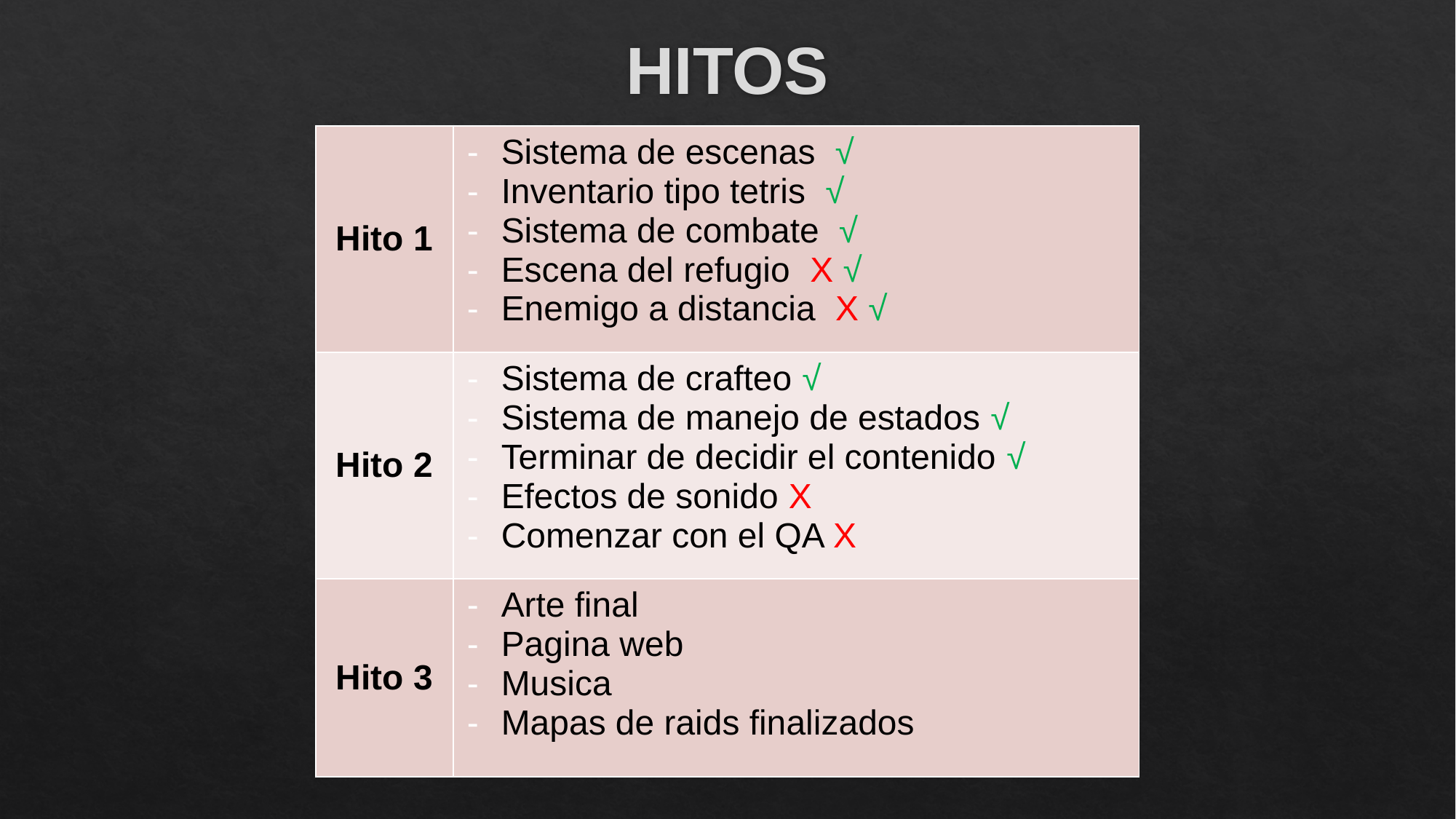

HITOS
| Hito 1 | Sistema de escenas √ Inventario tipo tetris √ Sistema de combate √ Escena del refugio X √ Enemigo a distancia X √ |
| --- | --- |
| Hito 2 | Sistema de crafteo √ Sistema de manejo de estados √ Terminar de decidir el contenido √ Efectos de sonido X Comenzar con el QA X |
| Hito 3 | Arte final Pagina web Musica Mapas de raids finalizados |